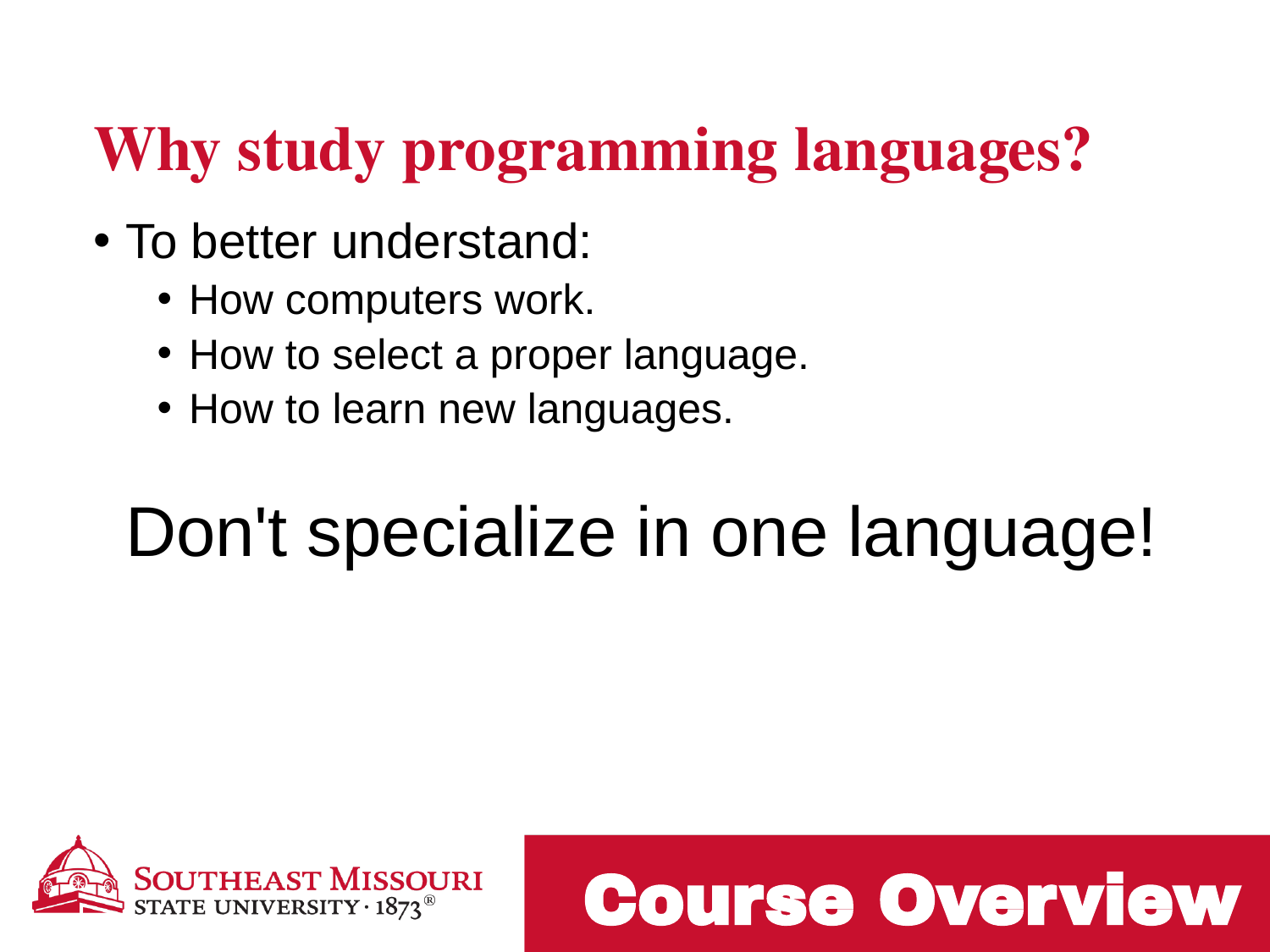

Why study programming languages?
To better understand:
How computers work.
How to select a proper language.
How to learn new languages.
Don't specialize in one language!
Course Overview